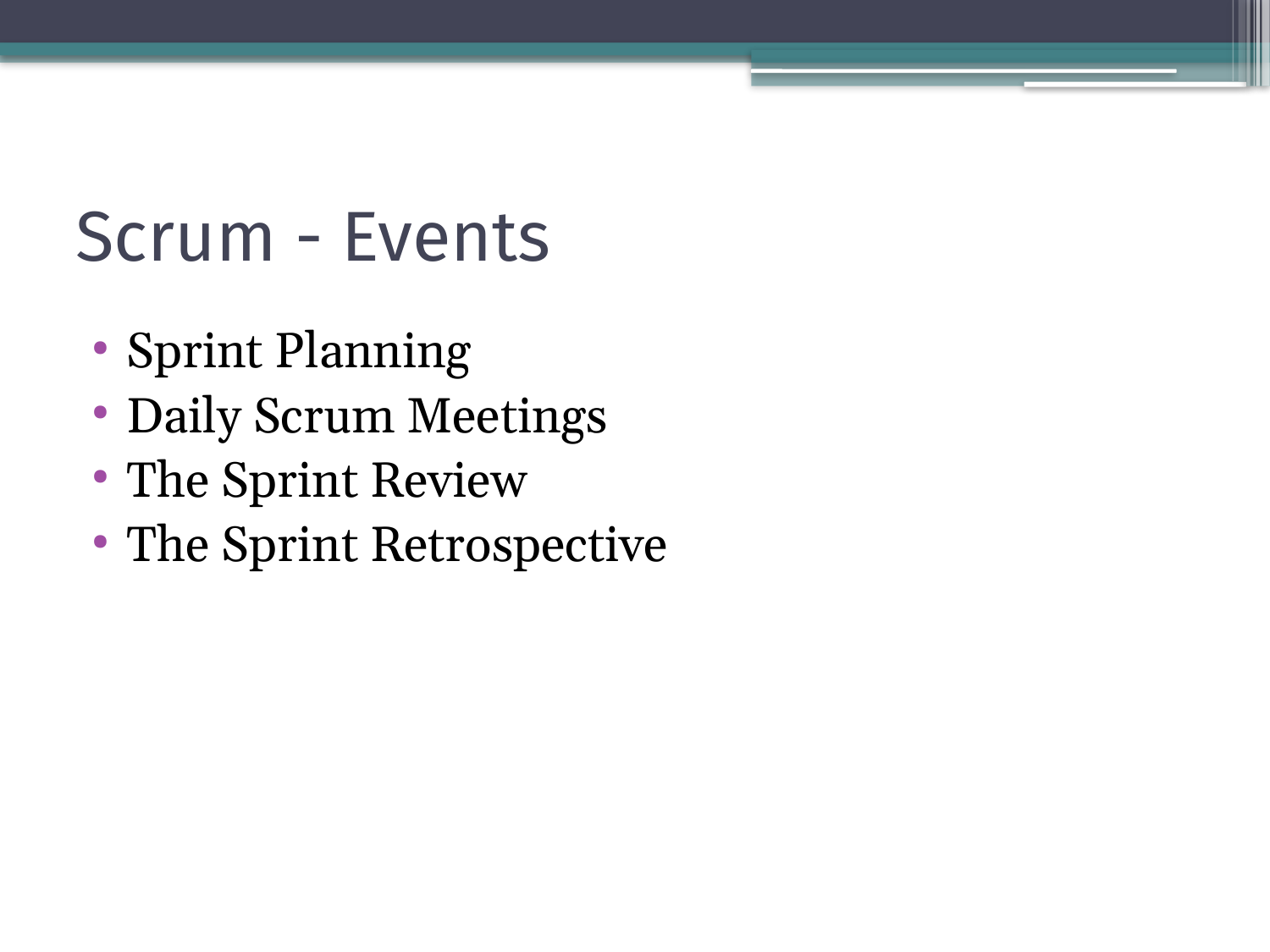

# Scrum - Events
Sprint Planning
Daily Scrum Meetings
The Sprint Review
The Sprint Retrospective